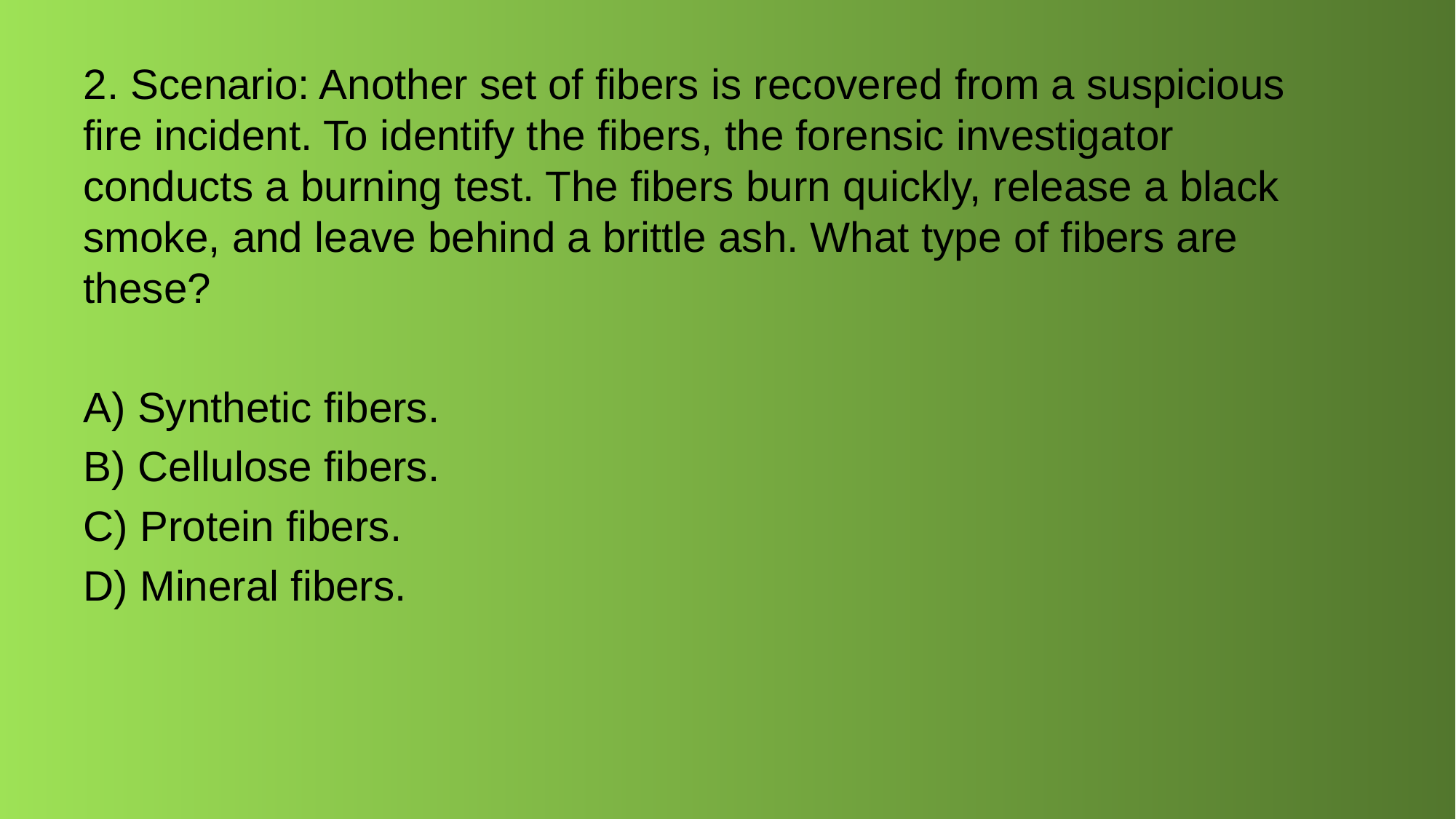

2. Scenario: Another set of fibers is recovered from a suspicious fire incident. To identify the fibers, the forensic investigator conducts a burning test. The fibers burn quickly, release a black smoke, and leave behind a brittle ash. What type of fibers are these?

A) Synthetic fibers.
B) Cellulose fibers.
C) Protein fibers.
D) Mineral fibers.